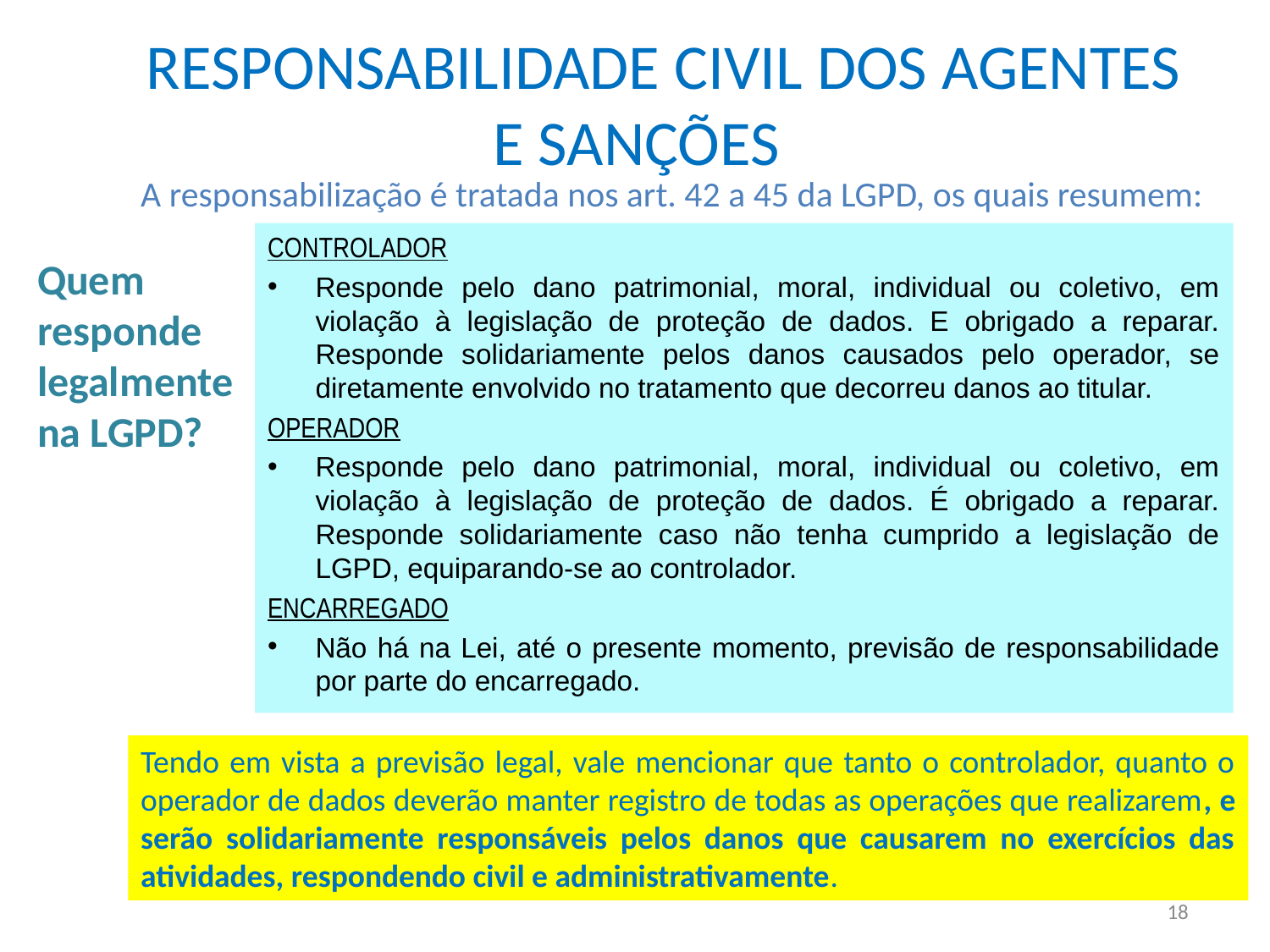

# RESPONSABILIDADE CIVIL DOS AGENTES E SANÇÕES
A responsabilização é tratada nos art. 42 a 45 da LGPD, os quais resumem:
CONTROLADOR
Responde pelo dano patrimonial, moral, individual ou coletivo, em violação à legislação de proteção de dados. E obrigado a reparar. Responde solidariamente pelos danos causados pelo operador, se diretamente envolvido no tratamento que decorreu danos ao titular.
OPERADOR
Responde pelo dano patrimonial, moral, individual ou coletivo, em violação à legislação de proteção de dados. É obrigado a reparar. Responde solidariamente caso não tenha cumprido a legislação de LGPD, equiparando-se ao controlador.
ENCARREGADO
Não há na Lei, até o presente momento, previsão de responsabilidade por parte do encarregado.
Quem responde legalmente na LGPD?
Tendo em vista a previsão legal, vale mencionar que tanto o controlador, quanto o operador de dados deverão manter registro de todas as operações que realizarem, e serão solidariamente responsáveis pelos danos que causarem no exercícios das atividades, respondendo civil e administrativamente.
18